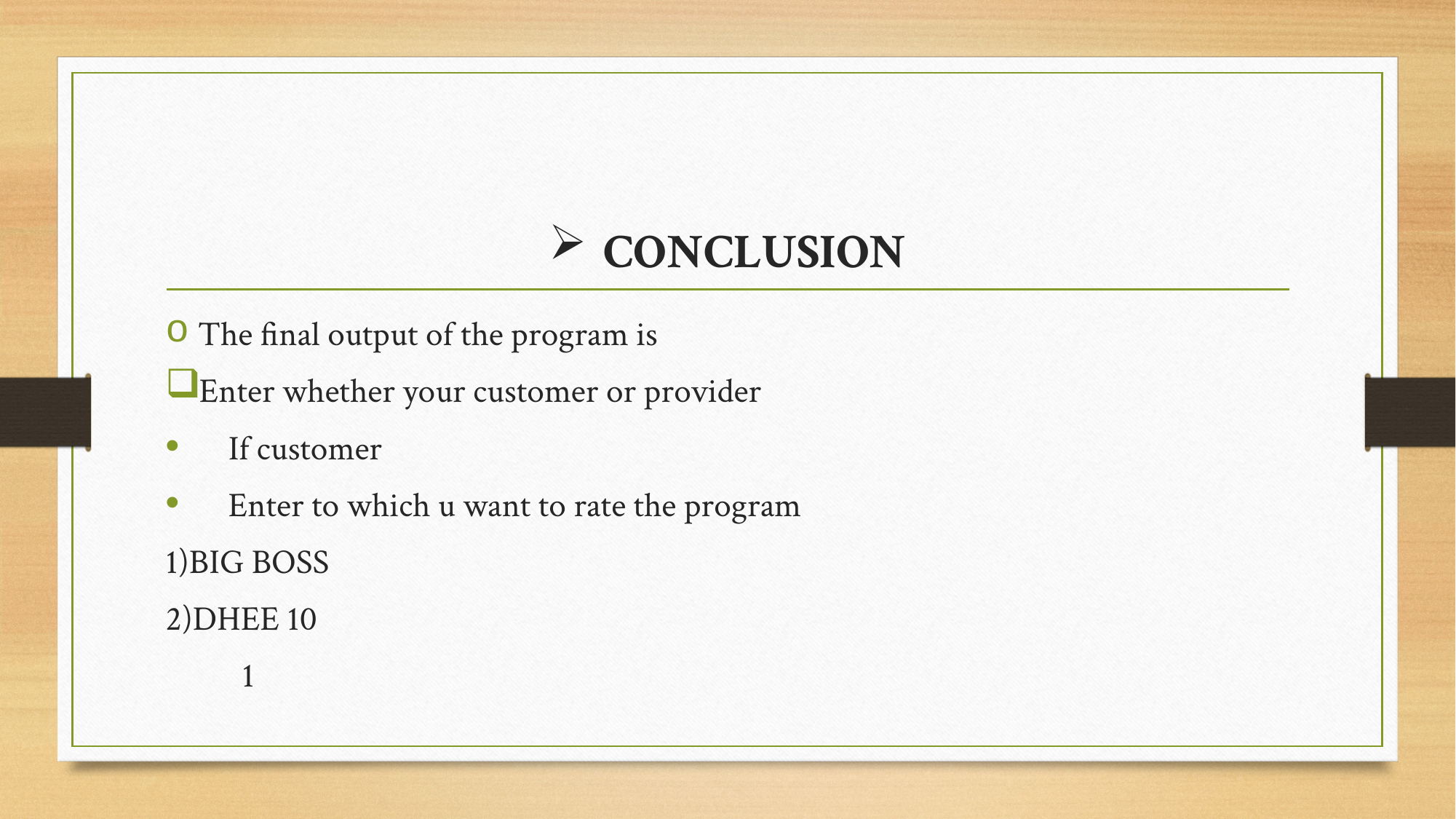

# CONCLUSION
The final output of the program is
Enter whether your customer or provider
    If customer
    Enter to which u want to rate the program
1)BIG BOSS
2)DHEE 10
          1